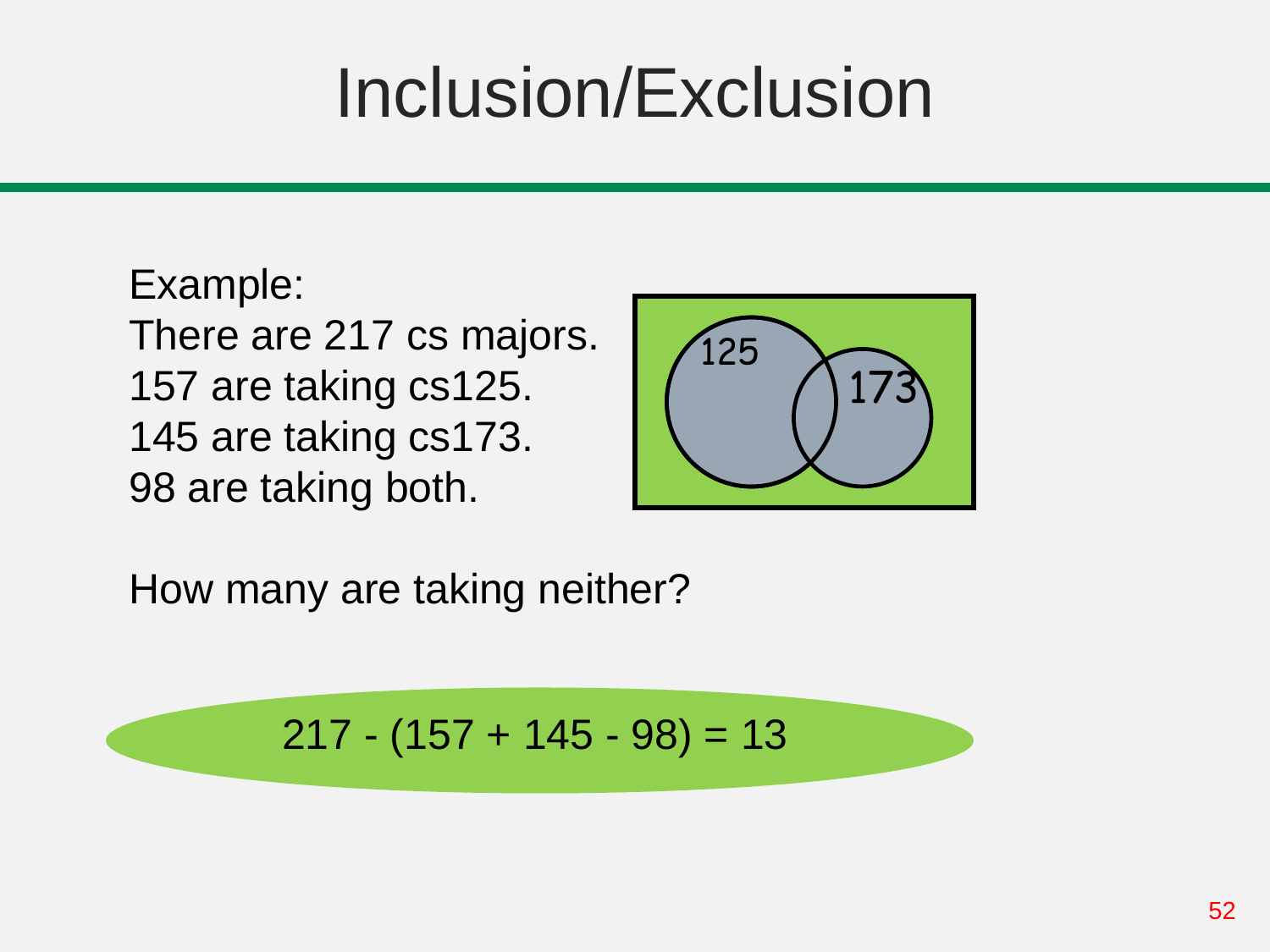

# Inclusion/Exclusion
Example:
There are 217 cs majors.
157 are taking cs125.
145 are taking cs173.
98 are taking both.

How many are taking neither?

125

173

217 - (157 + 145 - 98) = 13